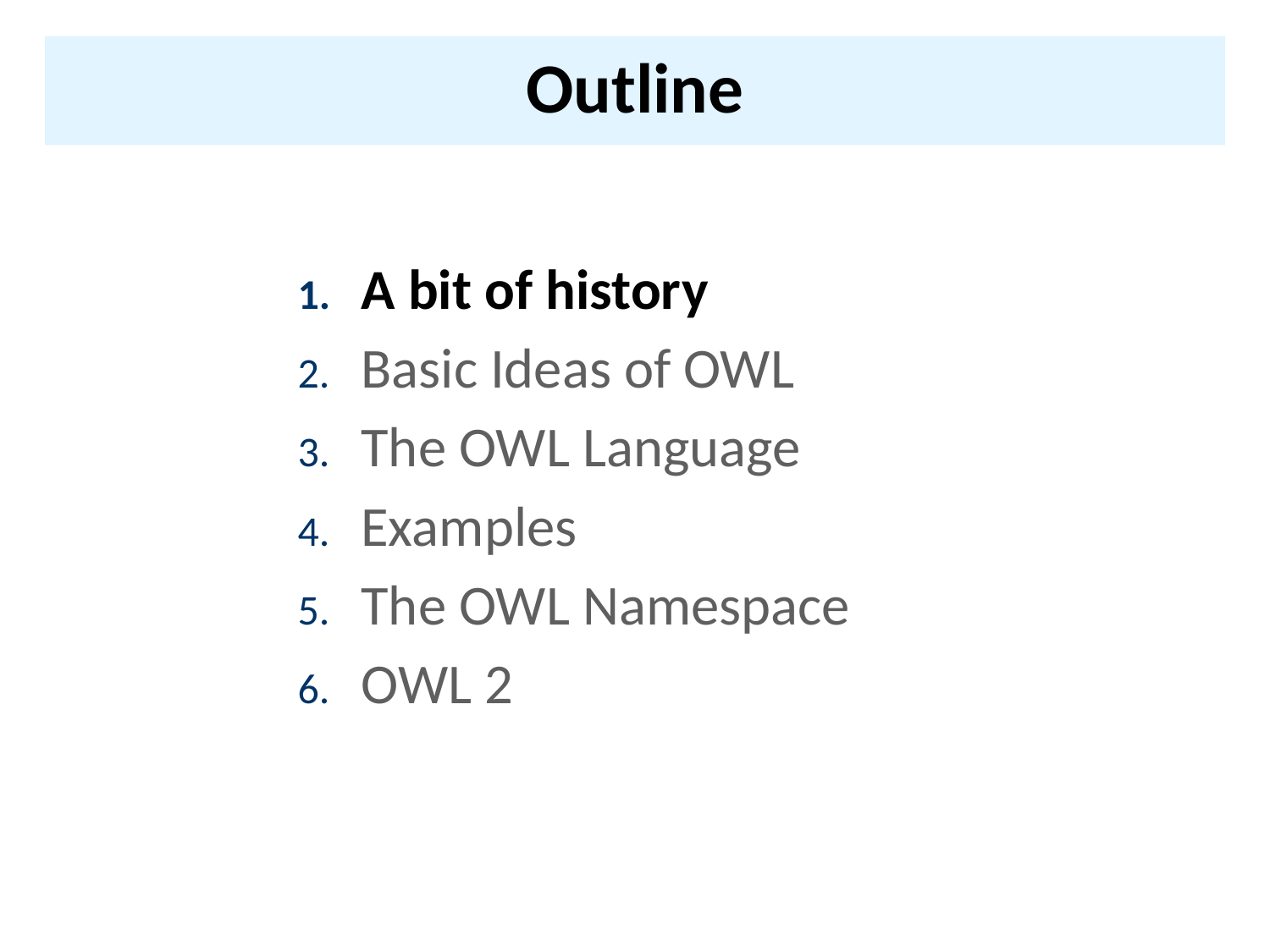

# Outline
A bit of history
Basic Ideas of OWL
The OWL Language
Examples
The OWL Namespace
OWL 2